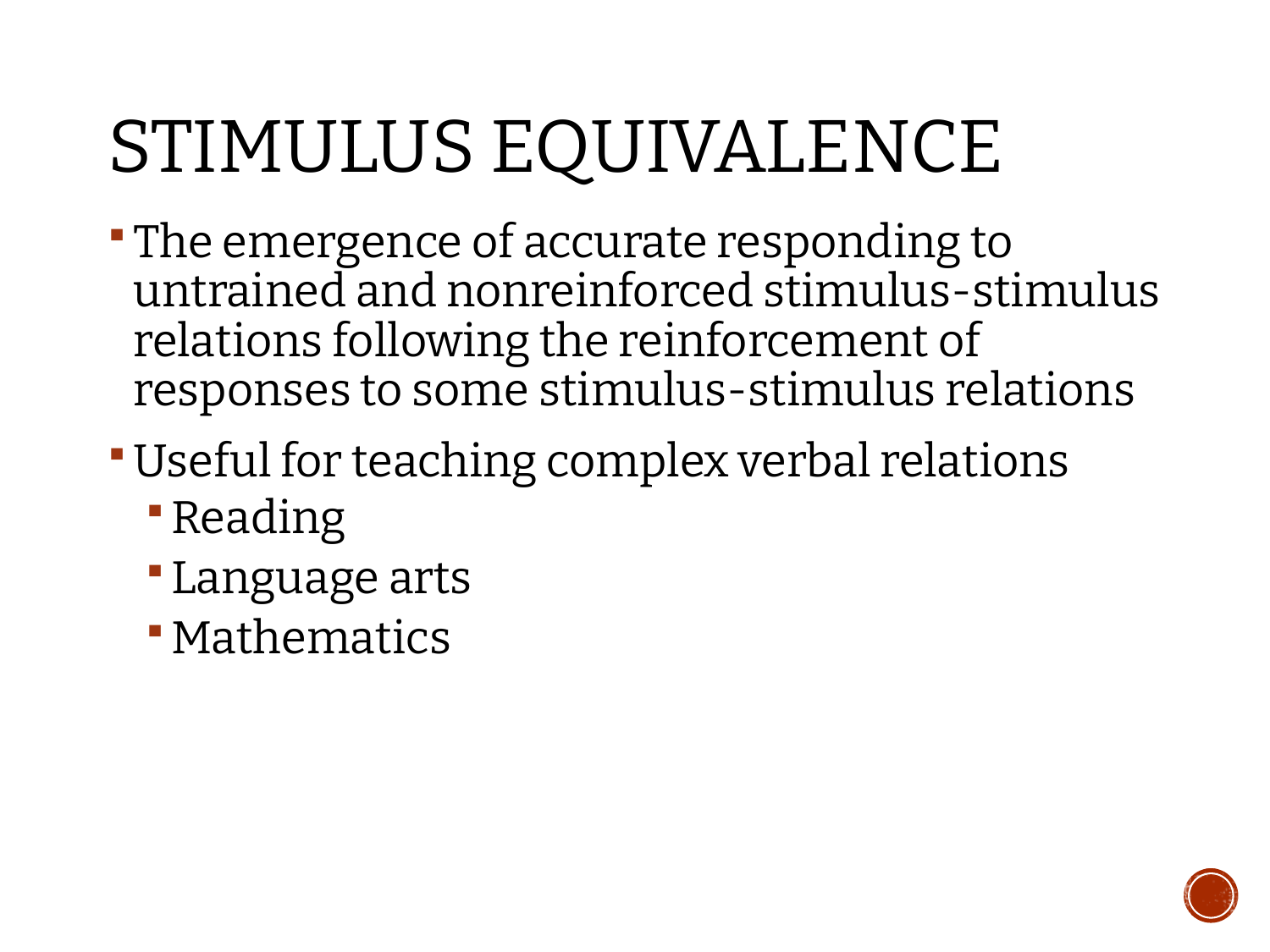

# Stimulus Equivalence
The emergence of accurate responding to untrained and nonreinforced stimulus-stimulus relations following the reinforcement of responses to some stimulus-stimulus relations
Useful for teaching complex verbal relations
Reading
Language arts
Mathematics